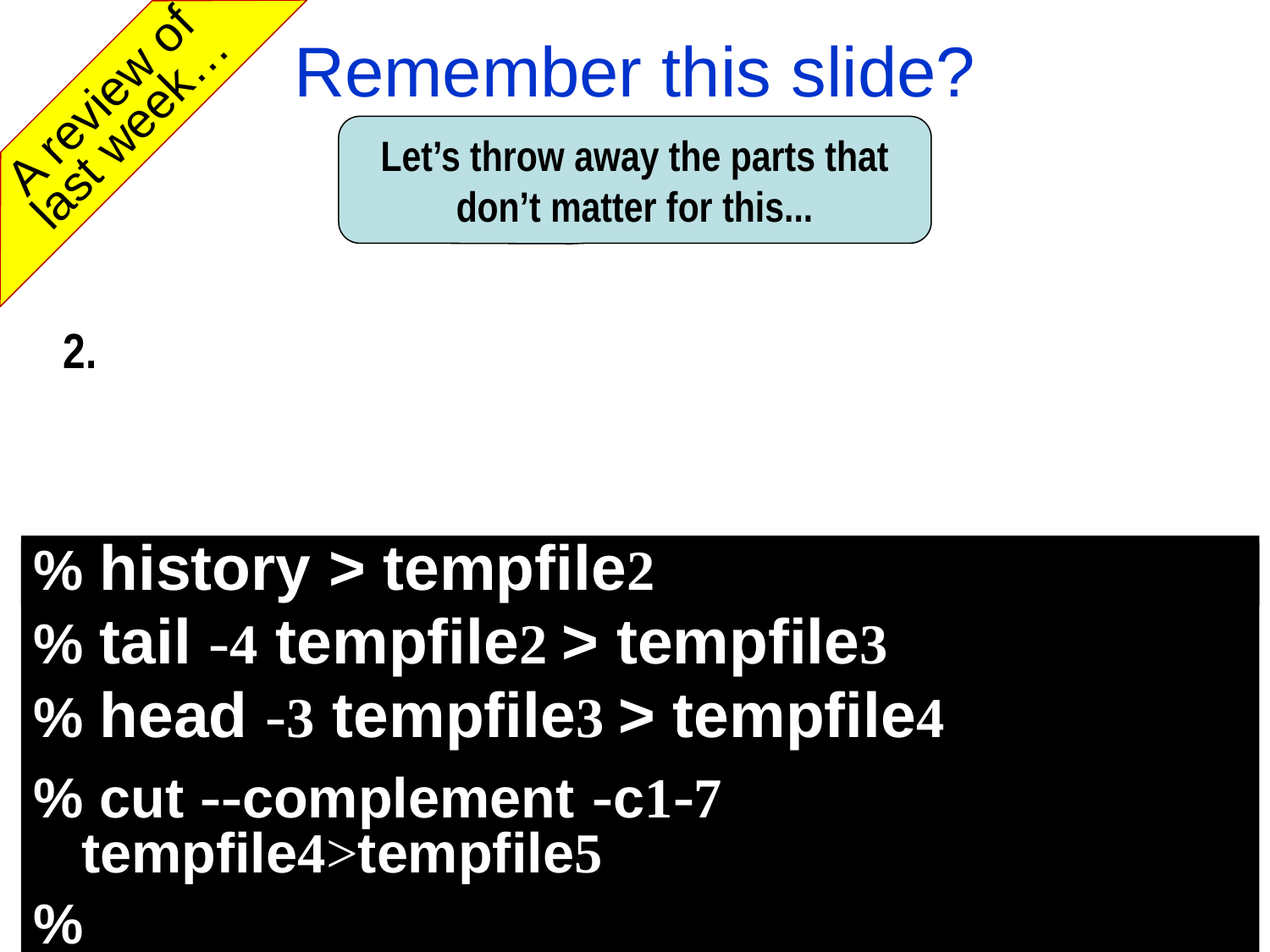

The quiz:
Remember this slide?
A review of last week…
Considering the code below, write an equivalent single UNIX command line, using pipes, such that:
It creates none of the temp. .files
It creates a file called His. .t. .Script. This file will have identical contents to the tempfile5 file created in the original code shown below.
Let’s throw away the parts that don’t matter for this...
% history > tempfile2
% tail -4 tempfile2 > tempfile3
% head -3 tempfile3 > tempfile4
% cut --complement -c1-7 tempfile4>tempfile5
%
history |tail -4 |head -3 |cut --complement -c1-7 >HistScript
69